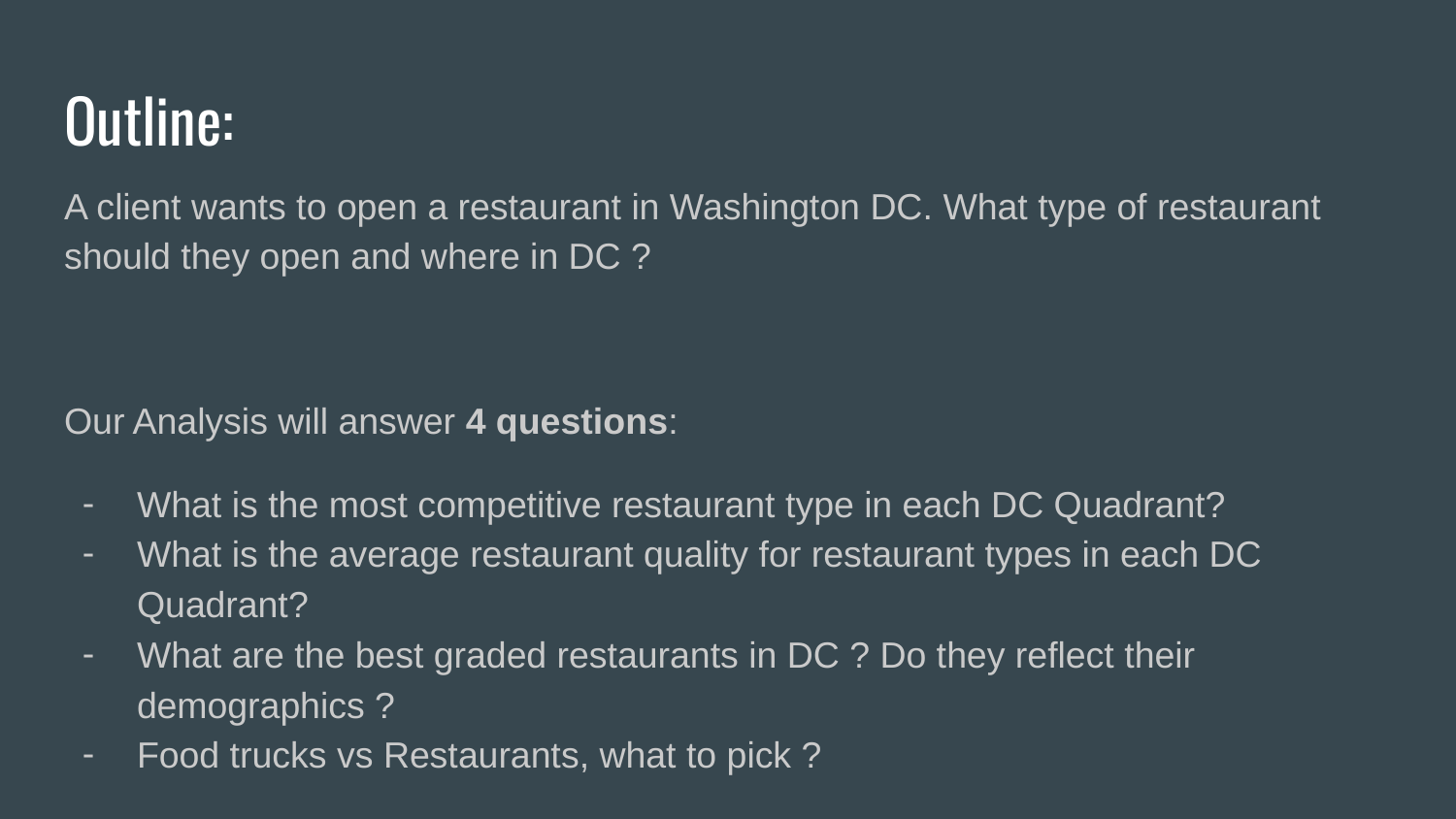

# Outline:
A client wants to open a restaurant in Washington DC. What type of restaurant should they open and where in DC ?

Our Analysis will answer 4 questions:
What is the most competitive restaurant type in each DC Quadrant?
What is the average restaurant quality for restaurant types in each DC Quadrant?
What are the best graded restaurants in DC ? Do they reflect their demographics ?
Food trucks vs Restaurants, what to pick ?